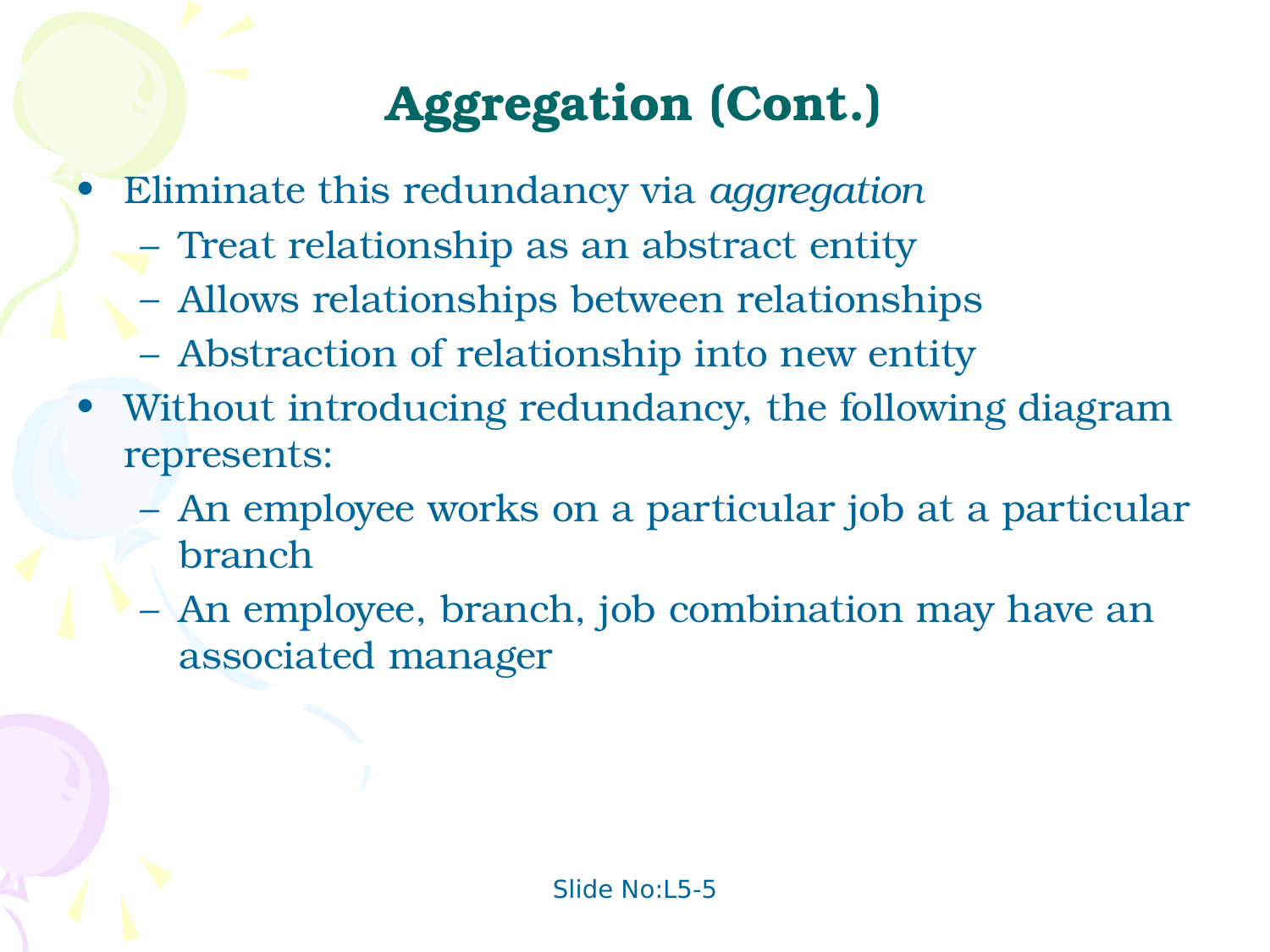

# Aggregation (Cont.)
Eliminate this redundancy via aggregation
Treat relationship as an abstract entity
Allows relationships between relationships
Abstraction of relationship into new entity
Without introducing redundancy, the following diagram represents:
An employee works on a particular job at a particular branch
An employee, branch, job combination may have an associated manager

Slide No:L5-5